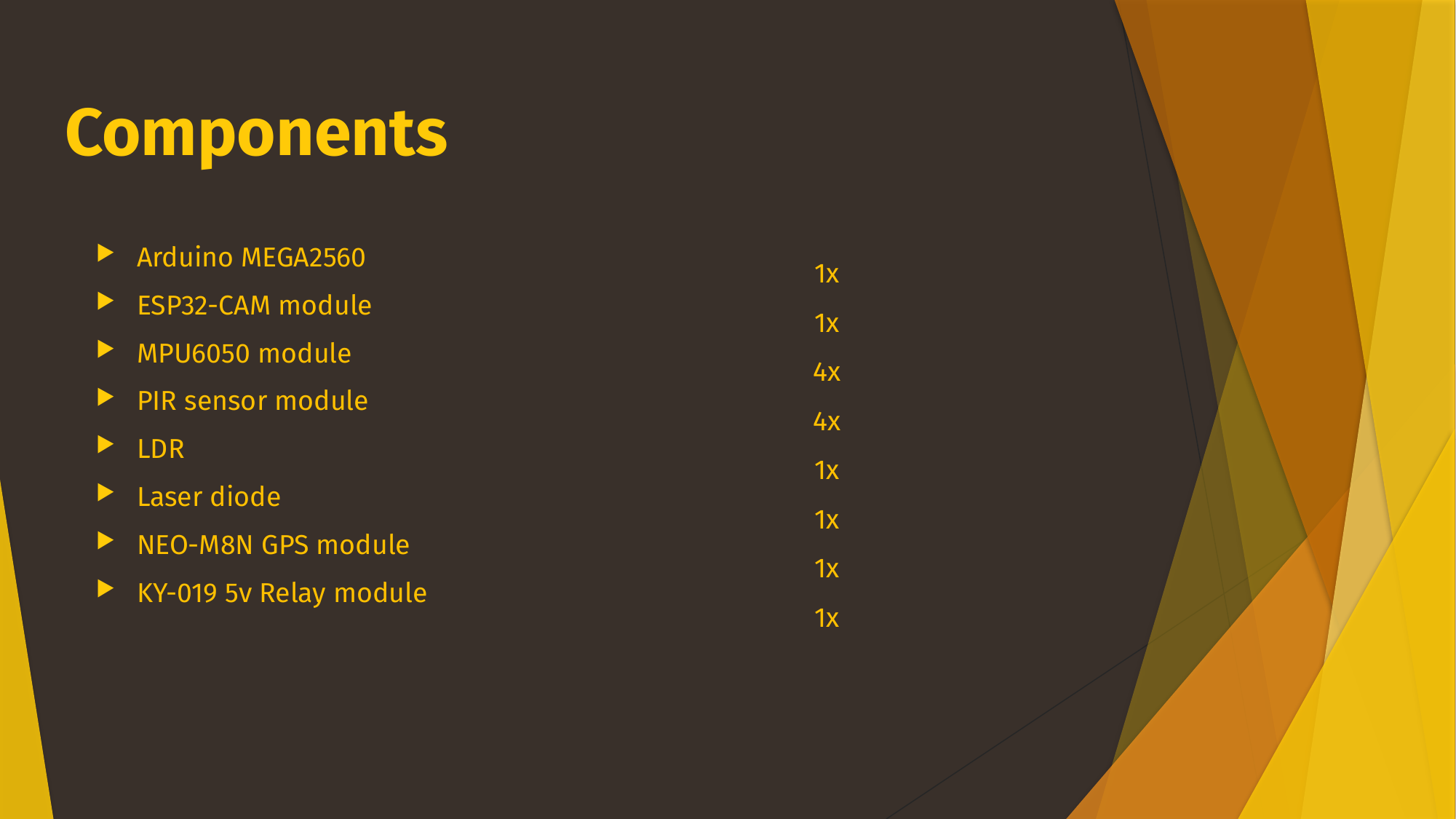

# Components
Arduino MEGA2560
ESP32-CAM module
MPU6050 module
PIR sensor module
LDR
Laser diode
NEO-M8N GPS module
KY-019 5v Relay module
1x
1x
4x
4x
1x
1x
1x
1x